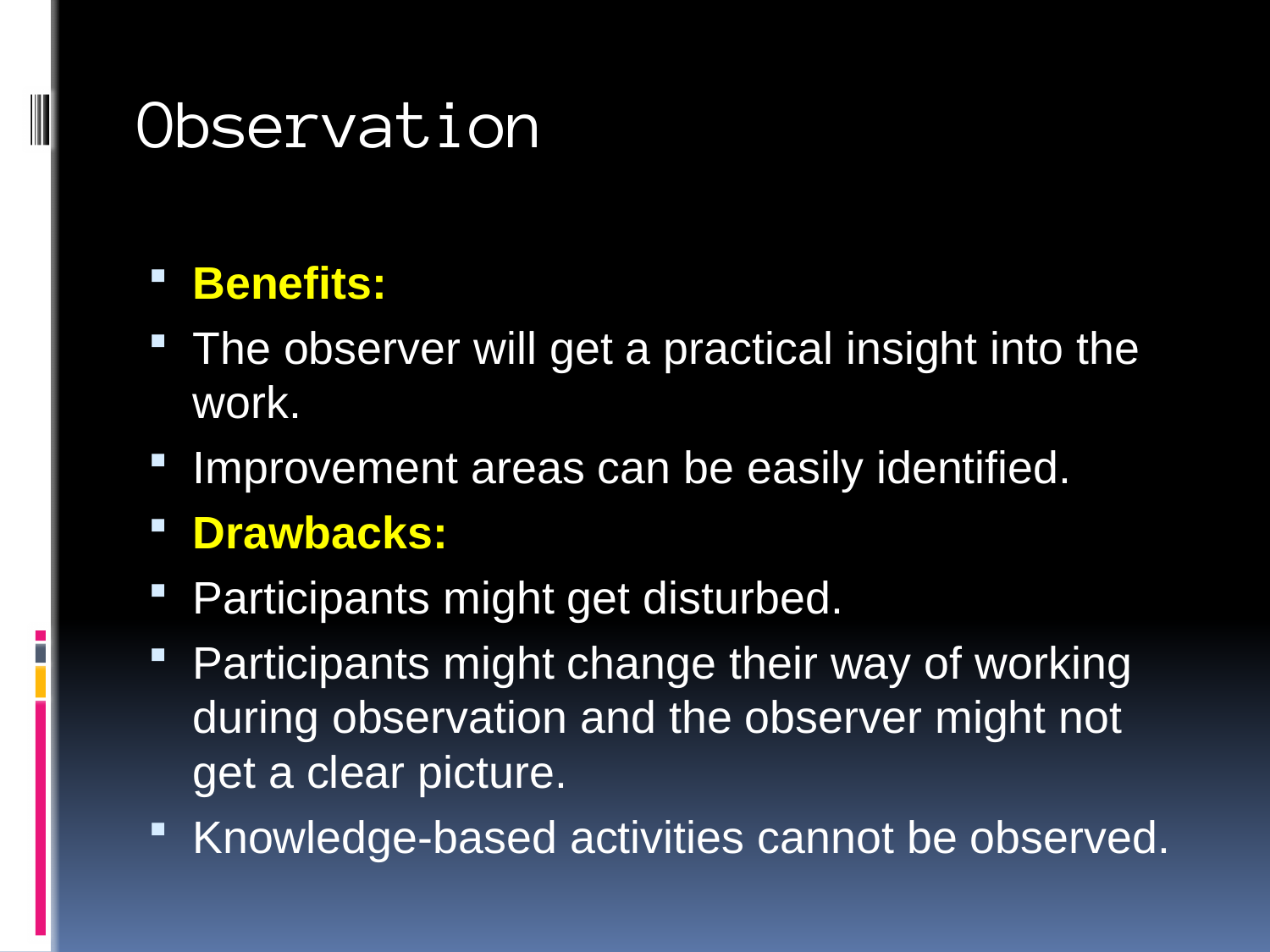

# Observation
Benefits:
The observer will get a practical insight into the work.
Improvement areas can be easily identified.
Drawbacks:
Participants might get disturbed.
Participants might change their way of working during observation and the observer might not get a clear picture.
Knowledge-based activities cannot be observed.